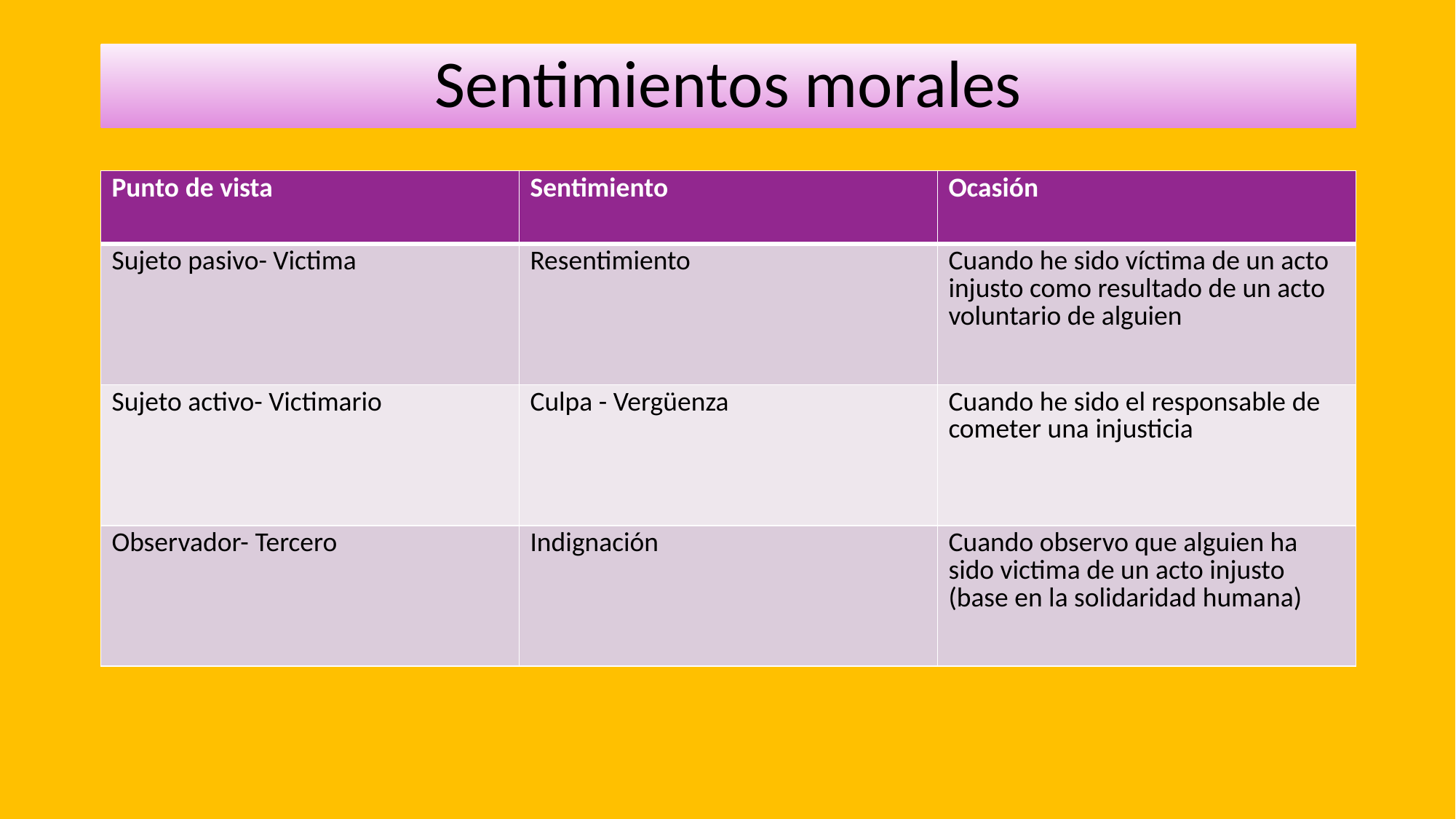

# Sentimientos morales
| Punto de vista | Sentimiento | Ocasión |
| --- | --- | --- |
| Sujeto pasivo- Victima | Resentimiento | Cuando he sido víctima de un acto injusto como resultado de un acto voluntario de alguien |
| Sujeto activo- Victimario | Culpa - Vergüenza | Cuando he sido el responsable de cometer una injusticia |
| Observador- Tercero | Indignación | Cuando observo que alguien ha sido victima de un acto injusto (base en la solidaridad humana) |